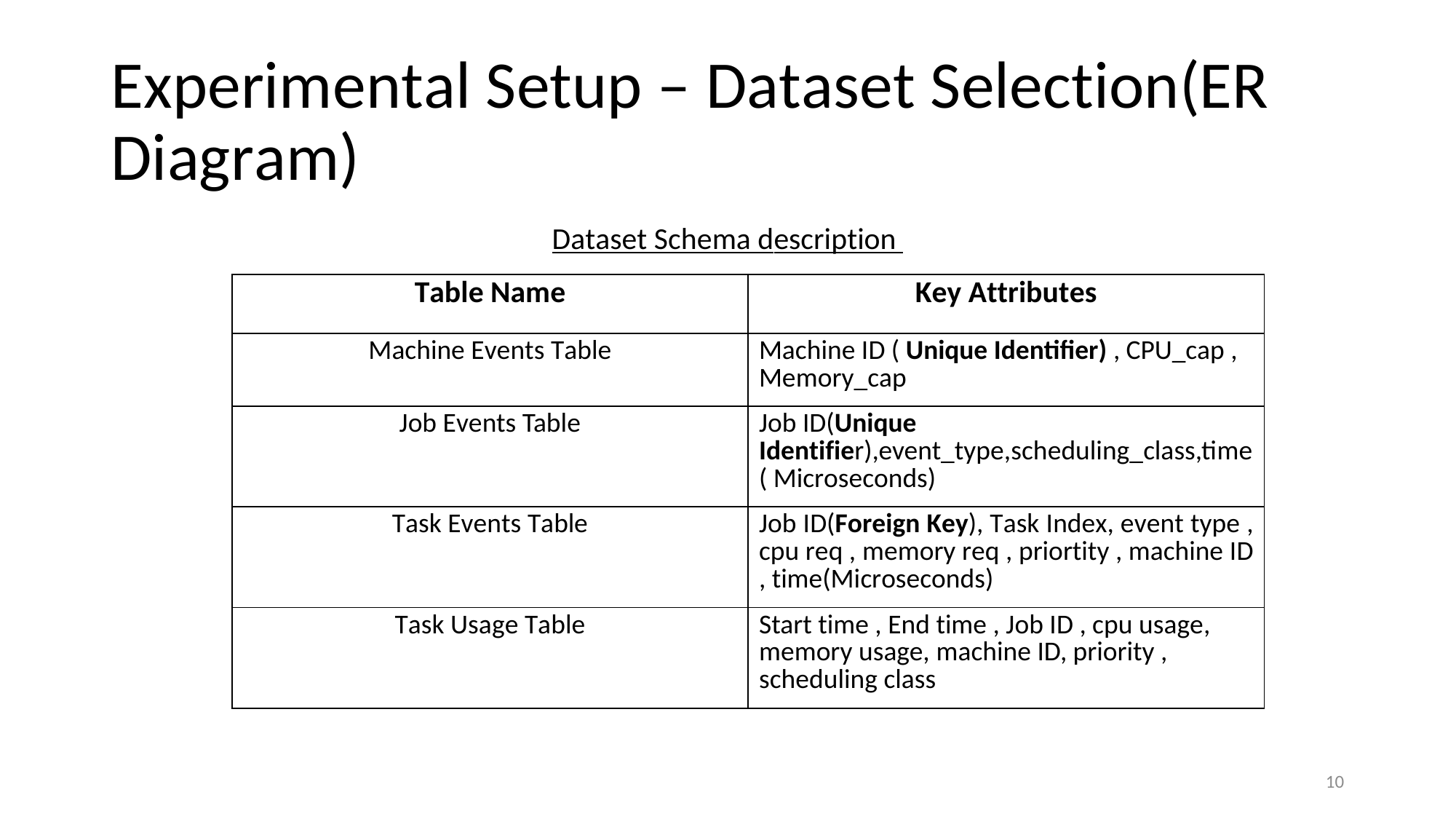

# Experimental Setup – Dataset Selection(ER Diagram)
Dataset Schema description

| Table Name | Key Attributes |
| --- | --- |
| Machine Events Table | Machine ID ( Unique Identifier) , CPU\_cap , Memory\_cap |
| Job Events Table | Job ID(Unique Identifier),event\_type,scheduling\_class,time( Microseconds) |
| Task Events Table | Job ID(Foreign Key), Task Index, event type , cpu req , memory req , priortity , machine ID , time(Microseconds) |
| Task Usage Table | Start time , End time , Job ID , cpu usage, memory usage, machine ID, priority , scheduling class |
10